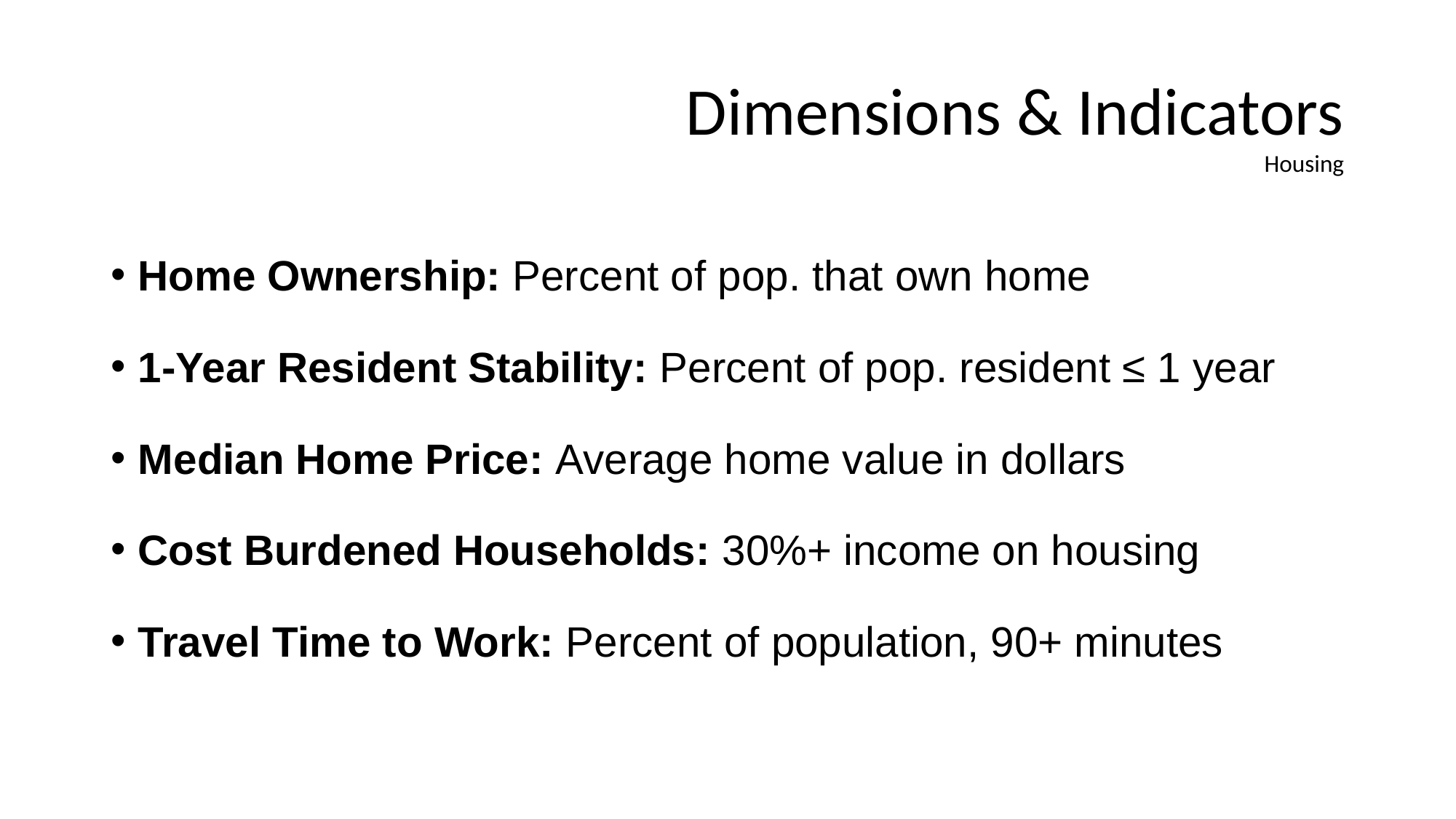

# Dimensions & Indicators Housing
Home Ownership: Percent of pop. that own home
1-Year Resident Stability: Percent of pop. resident ≤ 1 year
Median Home Price: Average home value in dollars
Cost Burdened Households: 30%+ income on housing
Travel Time to Work: Percent of population, 90+ minutes